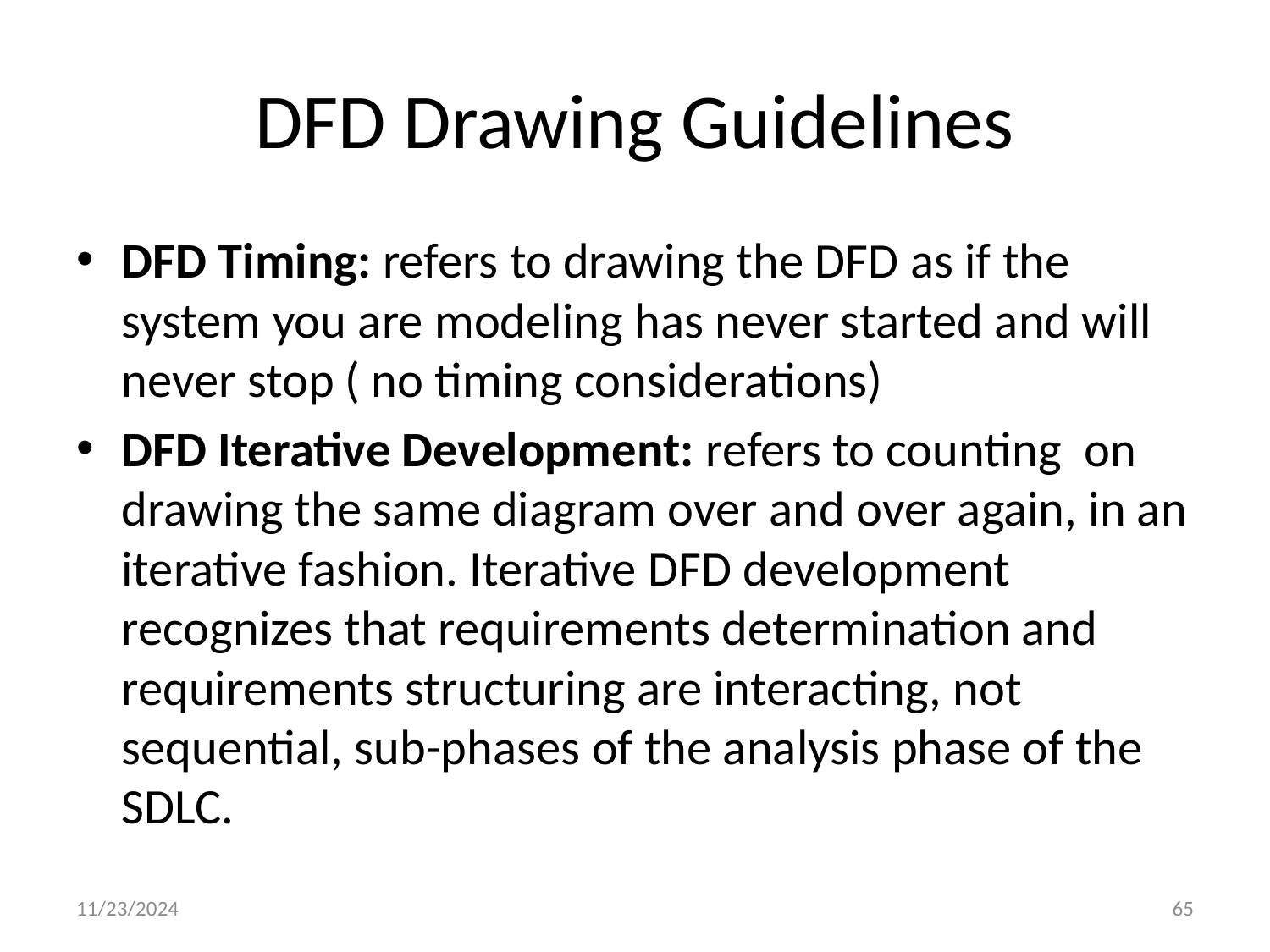

# DFD Drawing Guidelines
DFD Timing: refers to drawing the DFD as if the system you are modeling has never started and will never stop ( no timing considerations)
DFD Iterative Development: refers to counting  on drawing the same diagram over and over again, in an iterative fashion. Iterative DFD development recognizes that requirements determination and requirements structuring are interacting, not sequential, sub-phases of the analysis phase of the SDLC.
11/23/2024
65